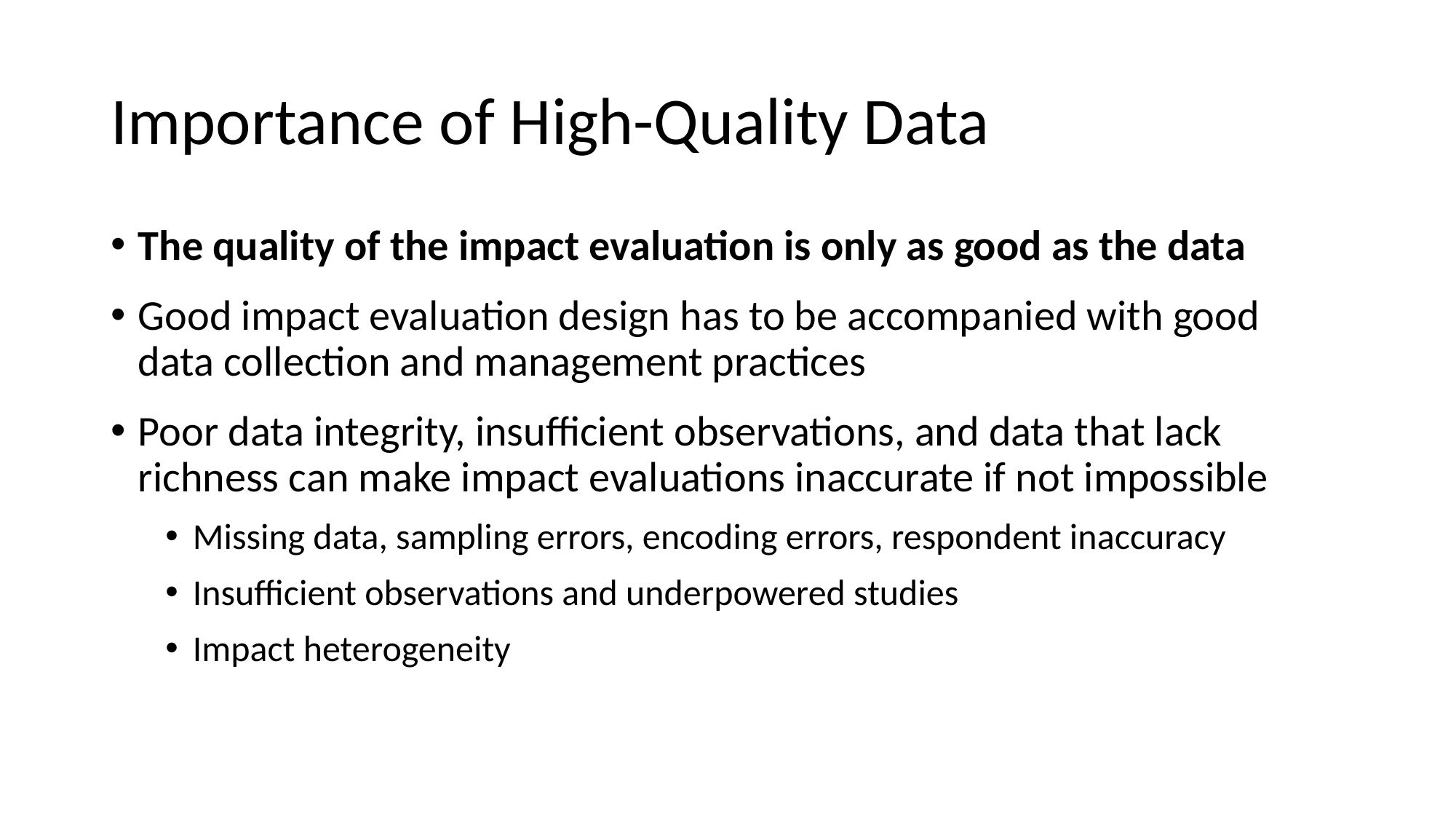

# Importance of High-Quality Data
The quality of the impact evaluation is only as good as the data
Good impact evaluation design has to be accompanied with good data collection and management practices
Poor data integrity, insufficient observations, and data that lack richness can make impact evaluations inaccurate if not impossible
Missing data, sampling errors, encoding errors, respondent inaccuracy
Insufficient observations and underpowered studies
Impact heterogeneity